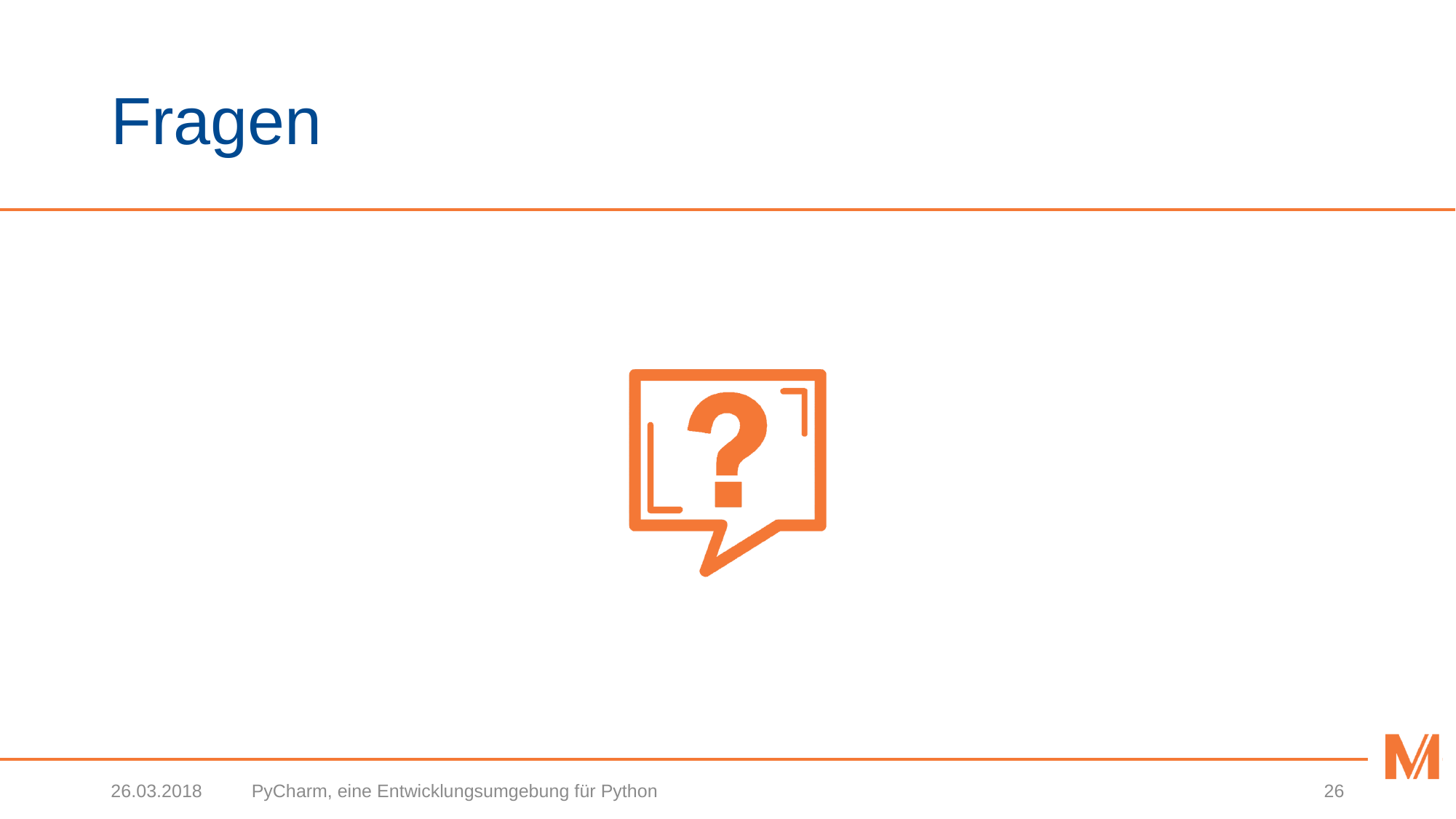

# Fragen

26.03.2018
PyCharm, eine Entwicklungsumgebung für Python
26